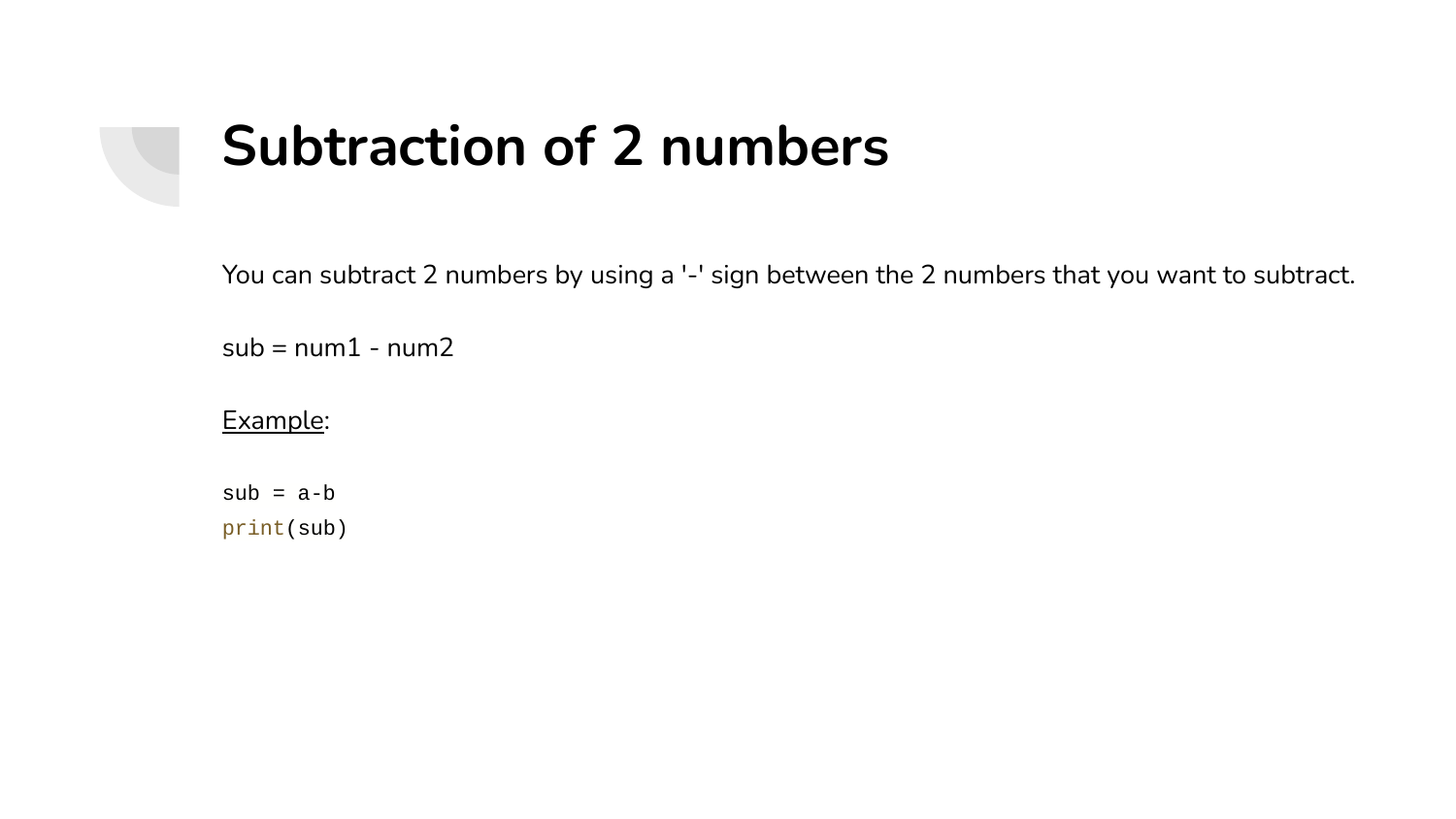

# Subtraction of 2 numbers

You can subtract 2 numbers by using a '-' sign between the 2 numbers that you want to subtract.

sub = num1 - num2

Example:

sub = a-b
print(sub)